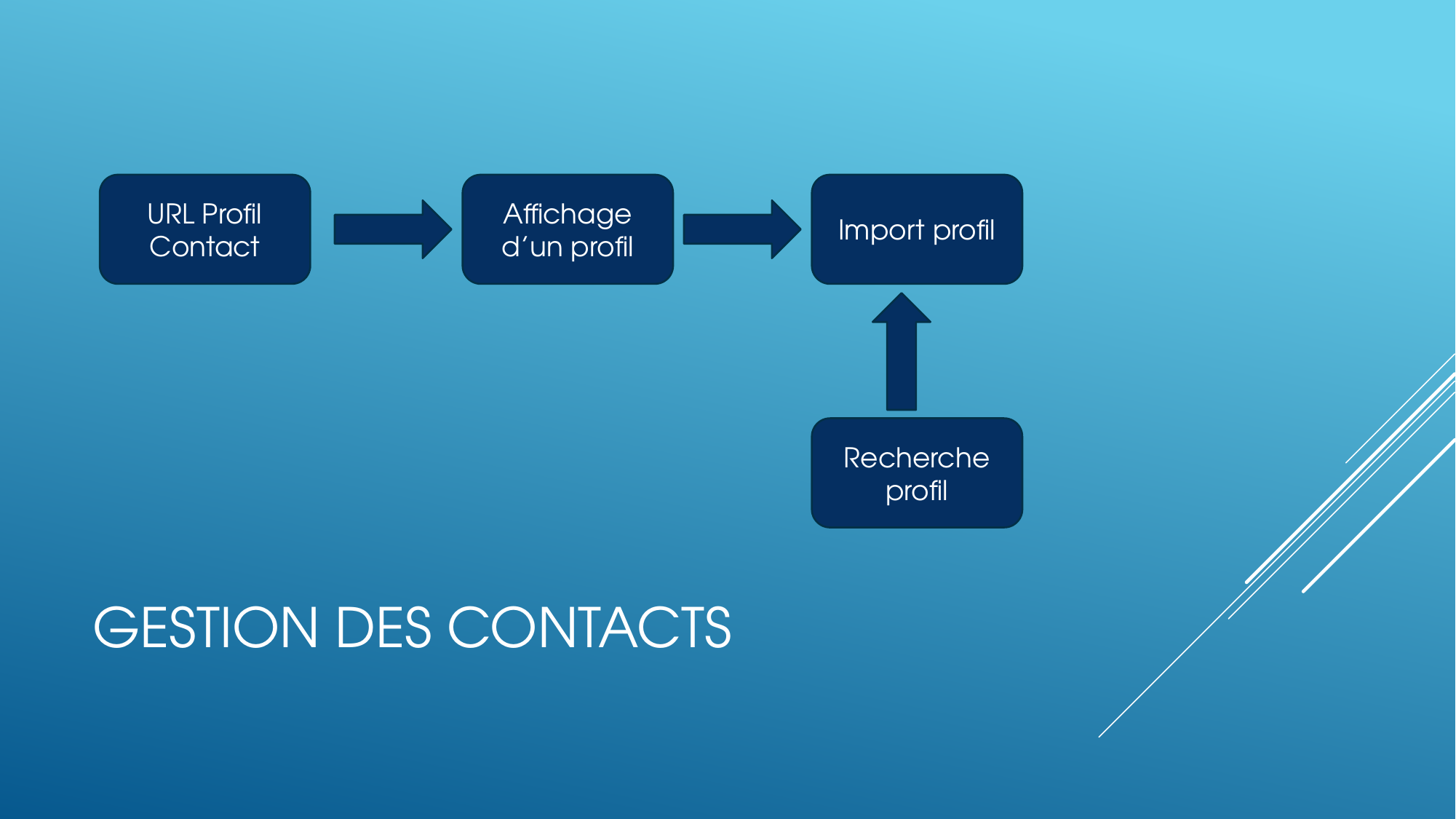

URL Profil Contact
Affichage d’un profil
Import profil

Recherche profil
# Gestion des contacts